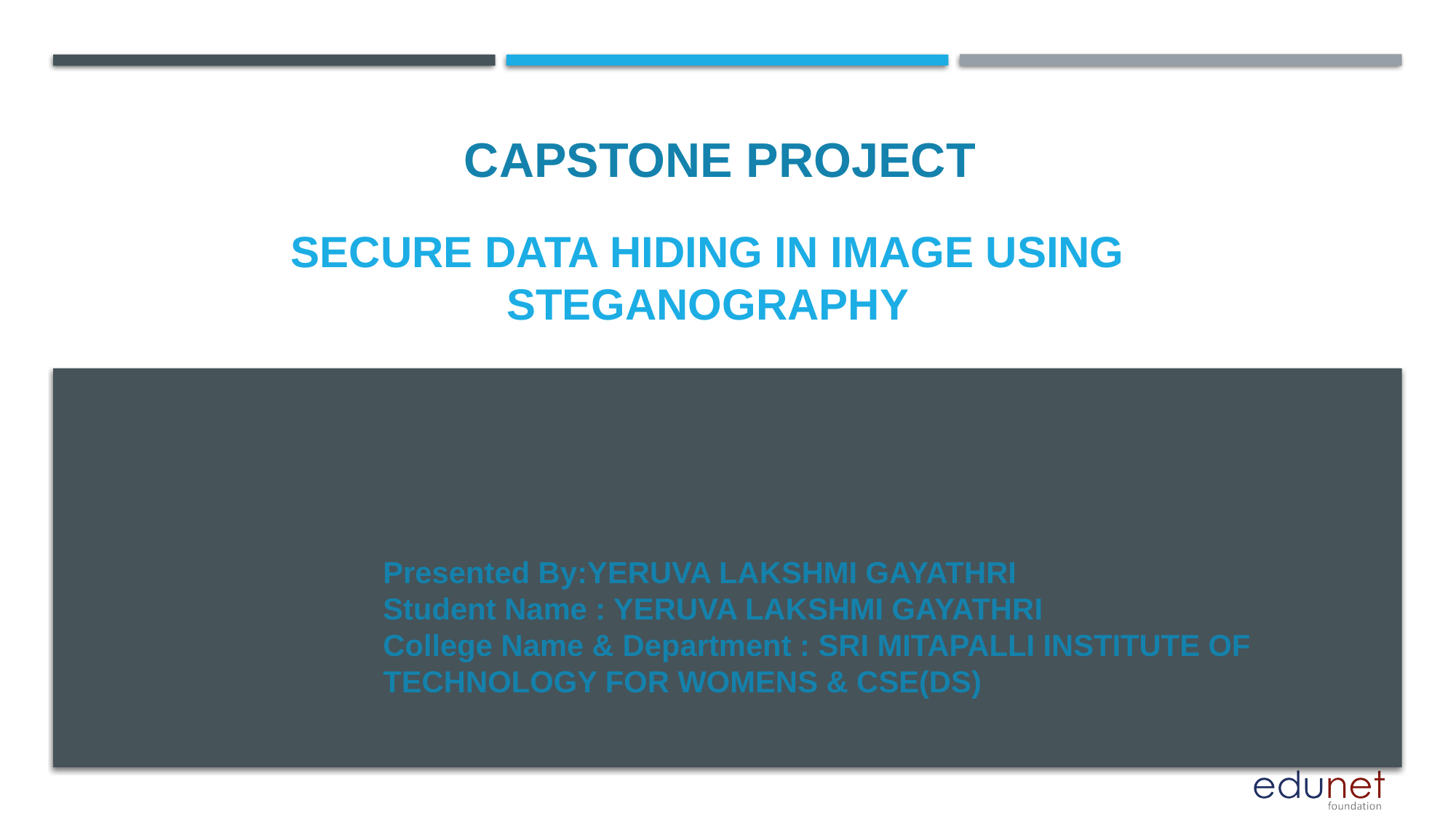

CAPSTONE PROJECT
# SECURE data hiding in image using steganography
Presented By:YERUVA LAKSHMI GAYATHRI
Student Name : YERUVA LAKSHMI GAYATHRI
College Name & Department : SRI MITAPALLI INSTITUTE OF TECHNOLOGY FOR WOMENS & CSE(DS)